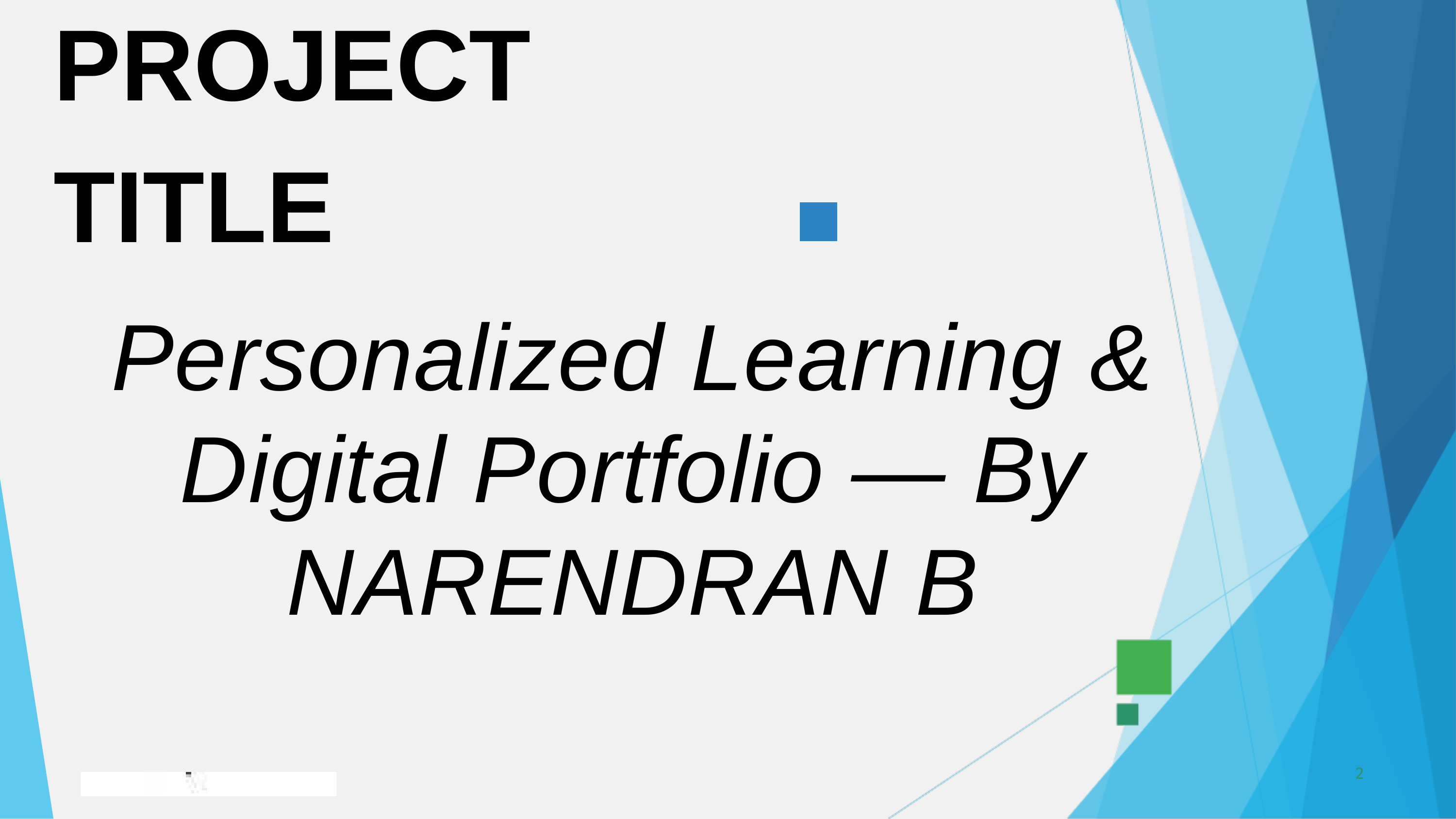

PROJECT TITLE

Personalized Learning & Digital Portfolio — By NARENDRAN B

2